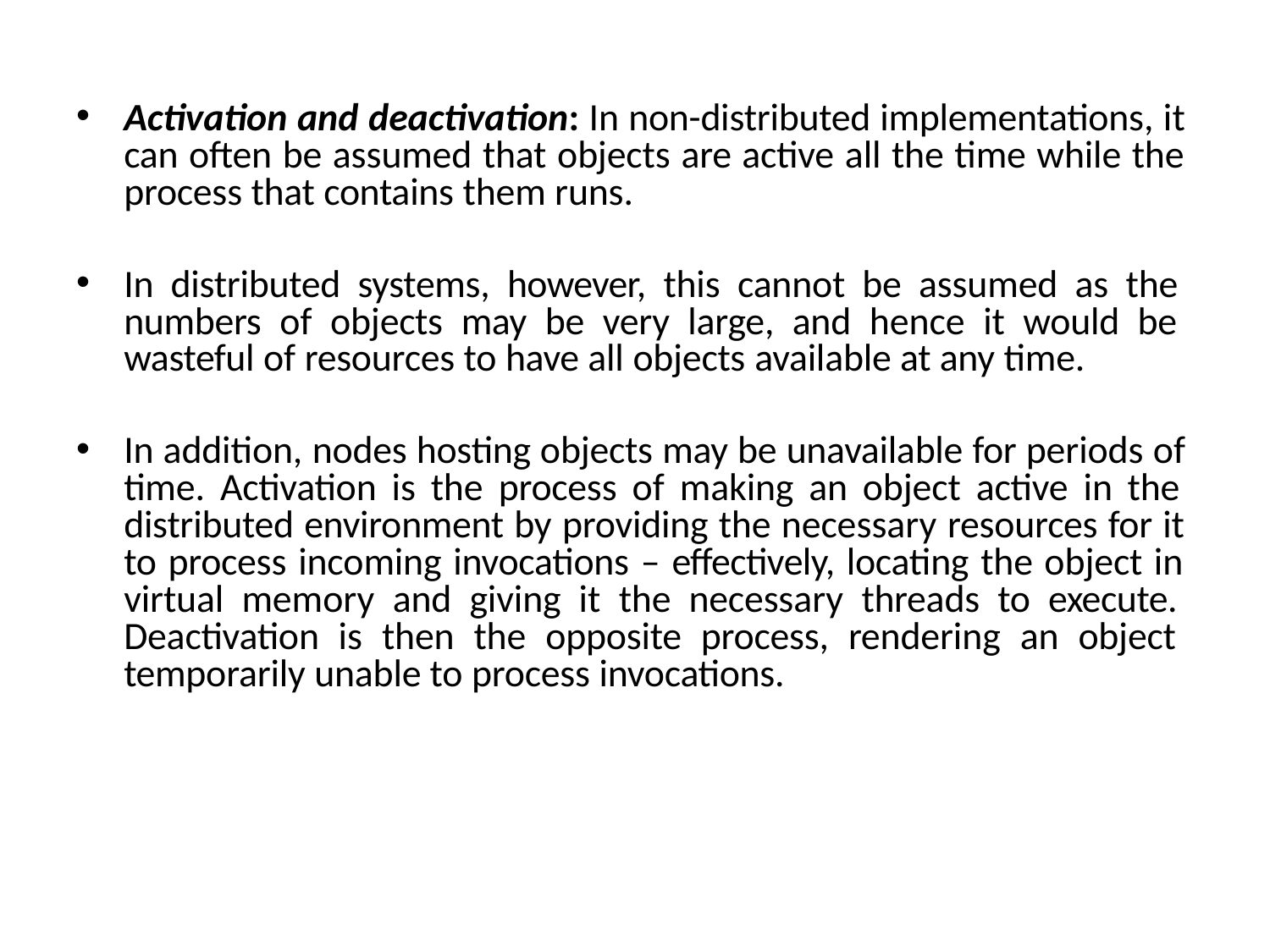

Activation and deactivation: In non-distributed implementations, it  can often be assumed that objects are active all the time while the  process that contains them runs.

In distributed systems, however, this cannot be assumed as the  numbers of objects may be very large, and hence it would be  wasteful of resources to have all objects available at any time.

In addition, nodes hosting objects may be unavailable for periods of  time. Activation is the process of making an object active in the  distributed environment by providing the necessary resources for it  to process incoming invocations – effectively, locating the object in  virtual memory and giving it the necessary threads to execute.  Deactivation is then the opposite process, rendering an object  temporarily unable to process invocations.